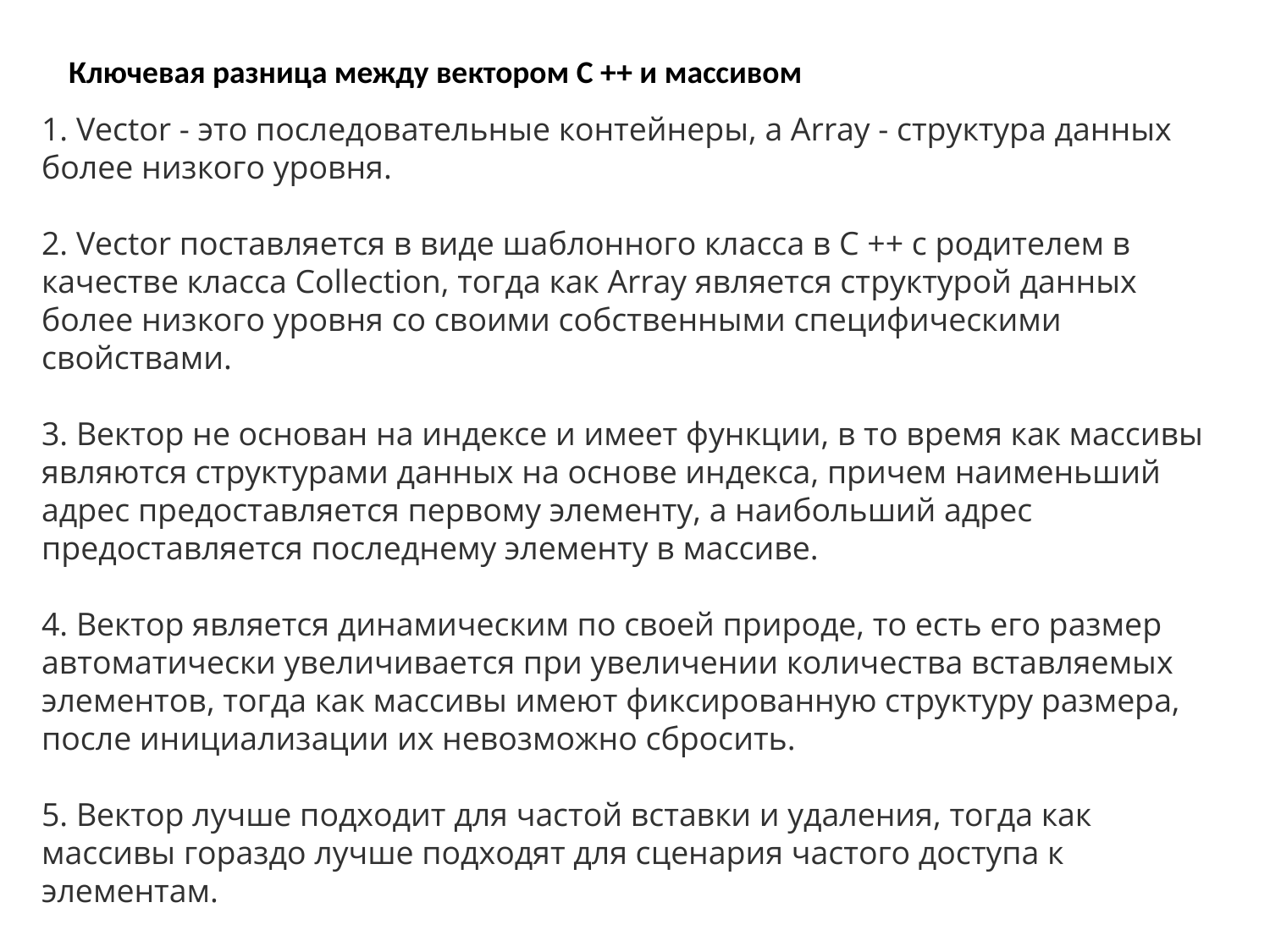

Ключевая разница между вектором C ++ и массивом
 Vector - это последовательные контейнеры, а Array - структура данных более низкого уровня.

 Vector поставляется в виде шаблонного класса в C ++ с родителем в качестве класса Collection, тогда как Array является структурой данных более низкого уровня со своими собственными специфическими свойствами.

 Вектор не основан на индексе и имеет функции, в то время как массивы являются структурами данных на основе индекса, причем наименьший адрес предоставляется первому элементу, а наибольший адрес предоставляется последнему элементу в массиве.

 Вектор является динамическим по своей природе, то есть его размер автоматически увеличивается при увеличении количества вставляемых элементов, тогда как массивы имеют фиксированную структуру размера, после инициализации их невозможно сбросить.

 Вектор лучше подходит для частой вставки и удаления, тогда как массивы гораздо лучше подходят для сценария частого доступа к элементам.